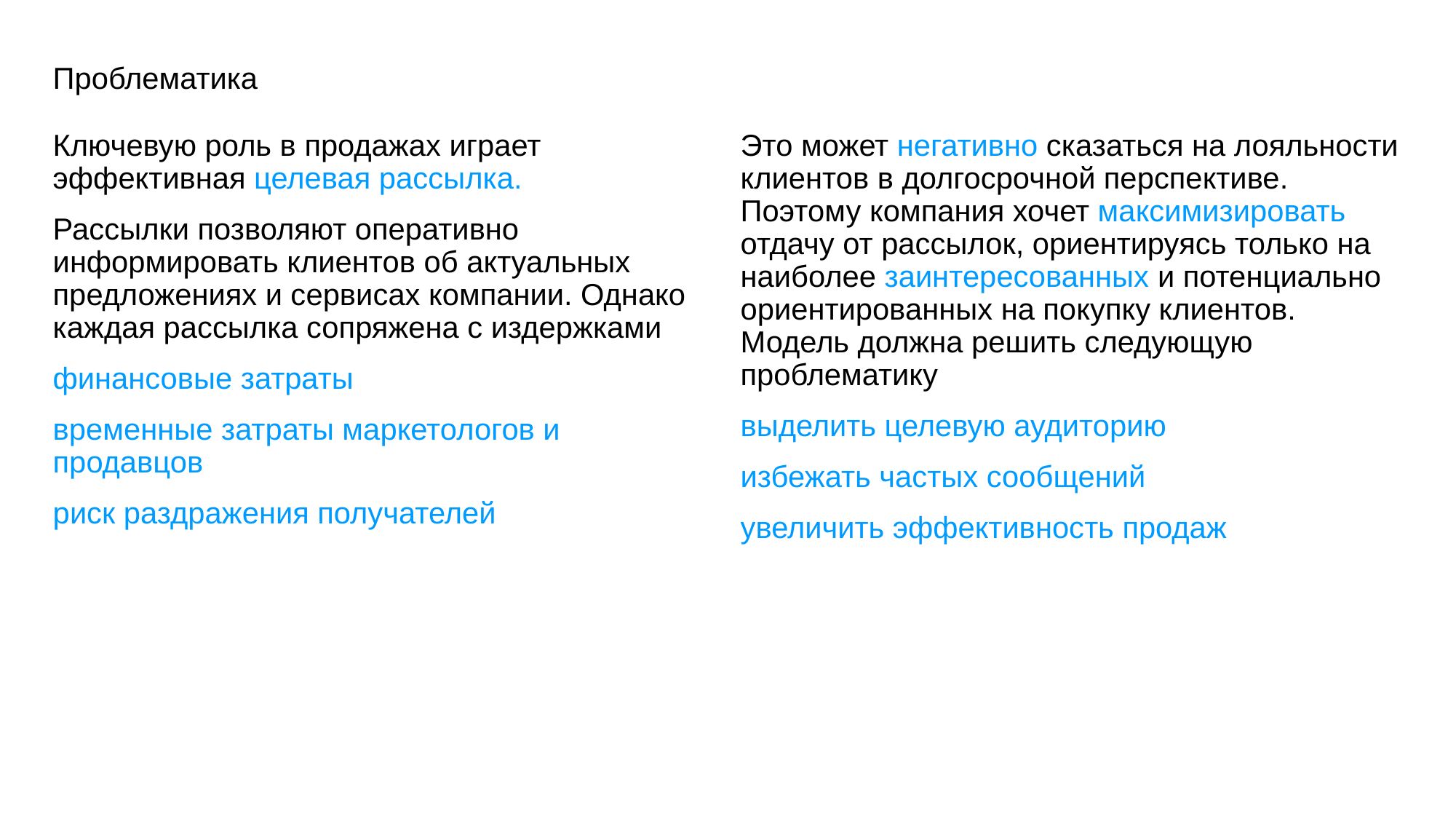

# Проблематика
Ключевую роль в продажах играет эффективная целевая рассылка.
Рассылки позволяют оперативно информировать клиентов об актуальных предложениях и сервисах компании. Однако каждая рассылка сопряжена с издержками
финансовые затраты
временные затраты маркетологов и продавцов
риск раздражения получателей
Это может негативно сказаться на лояльности клиентов в долгосрочной перспективе. Поэтому компания хочет максимизировать отдачу от рассылок, ориентируясь только на наиболее заинтересованных и потенциально ориентированных на покупку клиентов. Модель должна решить следующую проблематику
выделить целевую аудиторию
избежать частых сообщений
увеличить эффективность продаж